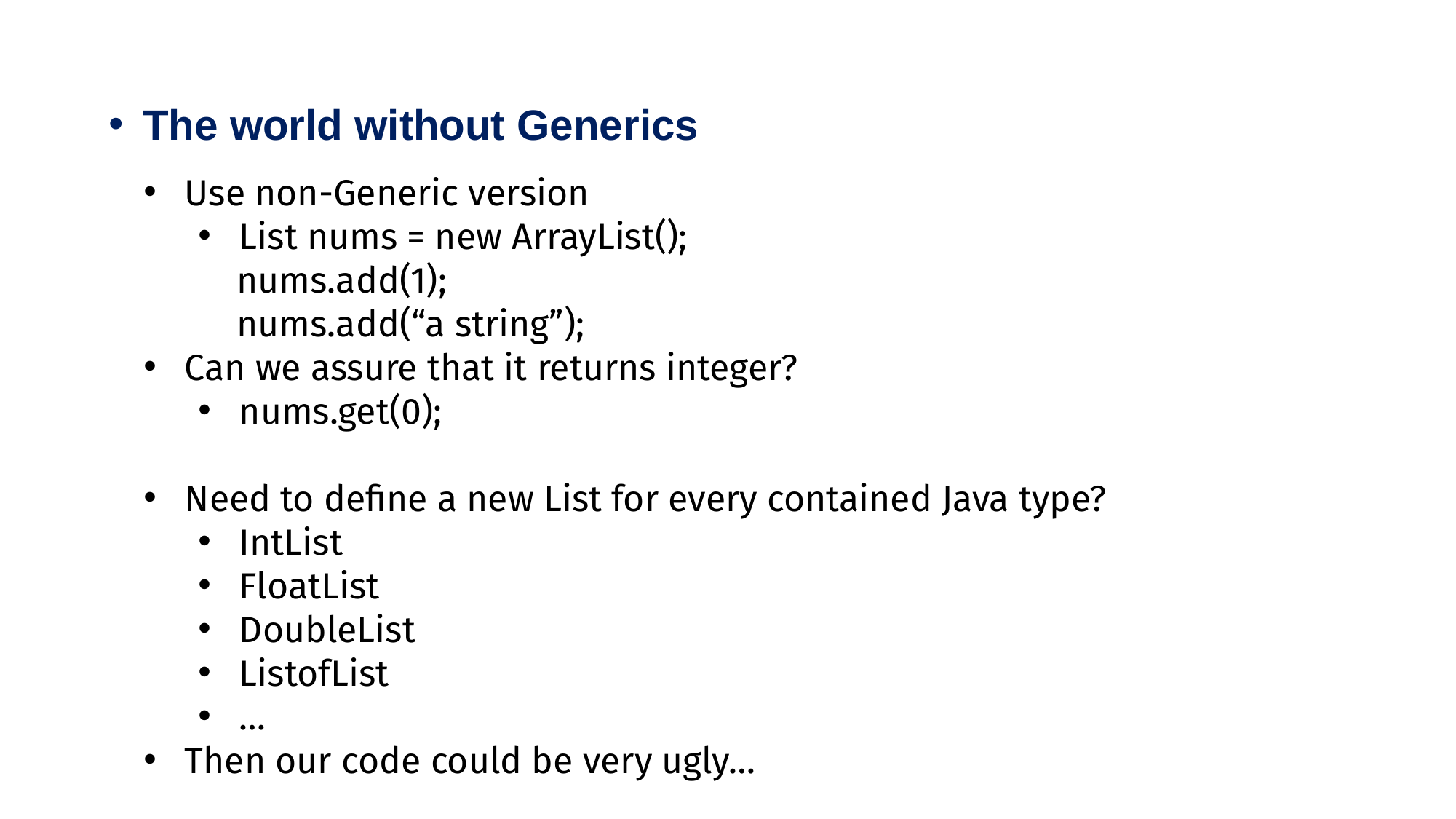

The world without Generics
Use non-Generic version
List nums = new ArrayList();
    nums.add(1);
    nums.add(“a string”);
Can we assure that it returns integer?
nums.get(0);

Need to define a new List for every contained Java type?
IntList
FloatList
DoubleList
ListofList
…
Then our code could be very ugly…